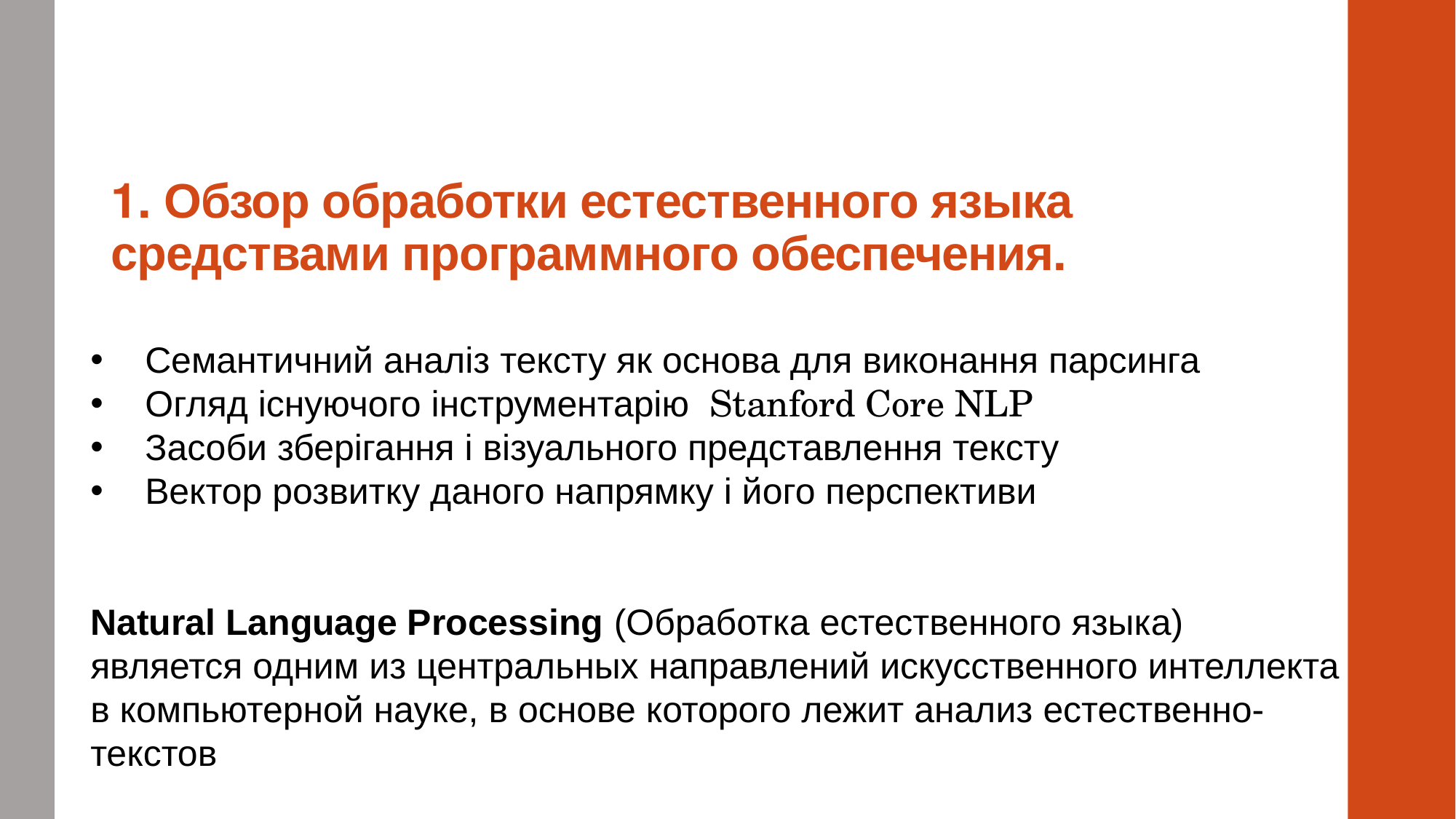

# 1. Обзор обработки естественного языка средствами программного обеспечения.
Семантичний аналіз тексту як основа для виконання парсинга
Огляд існуючого інструментарію  Stanford Core NLP
Засоби зберігання і візуального представлення тексту
Вектор розвитку даного напрямку і його перспективи

Natural Language Processing (Обработка естественного языка) является одним из центральных направлений искусственного интеллекта в компьютерной науке, в основе которого лежит анализ естественно-текстов